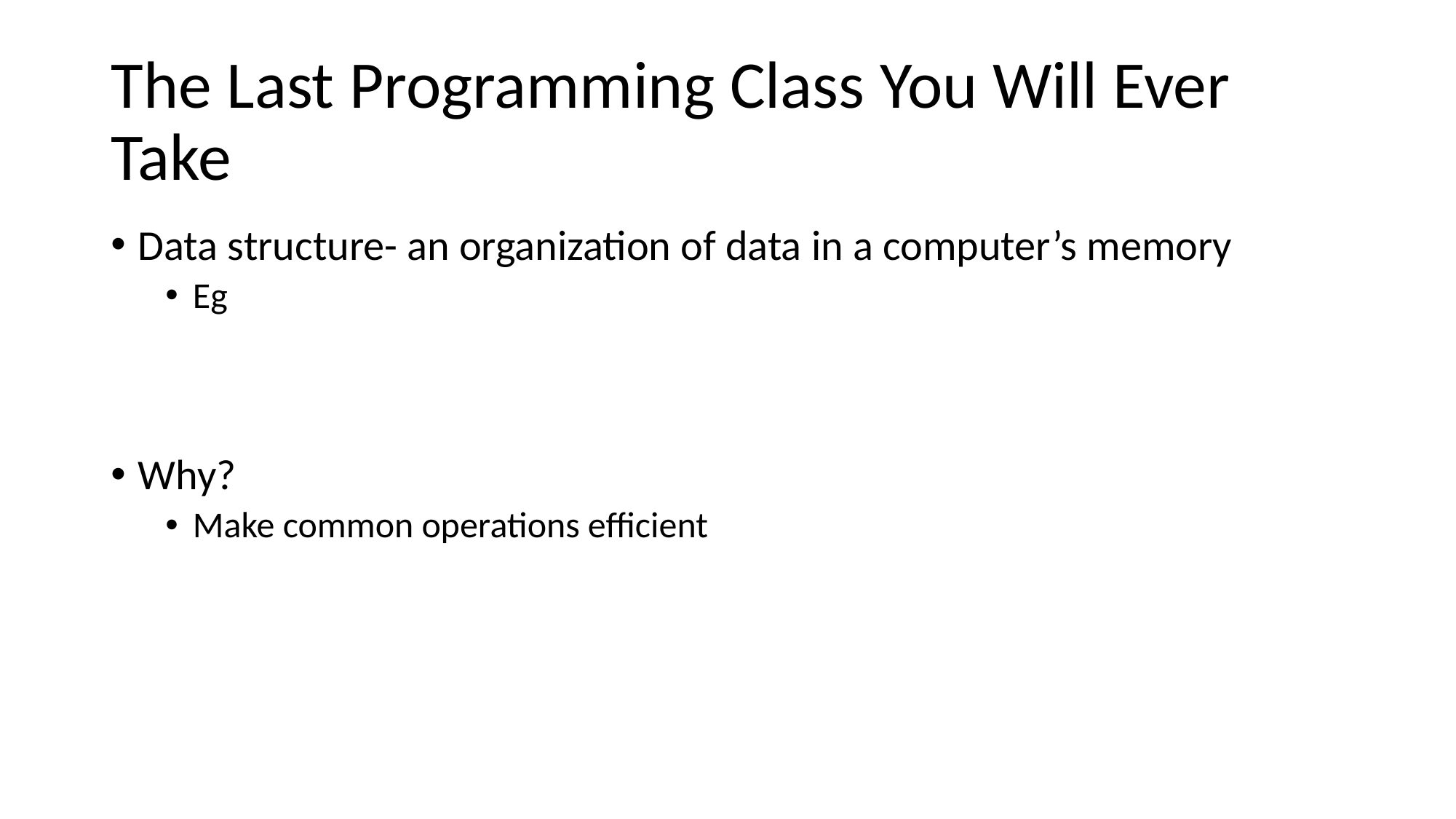

# The Last Programming Class You Will Ever Take
Data structure- an organization of data in a computer’s memory
Eg

Why?
Make common operations efficient